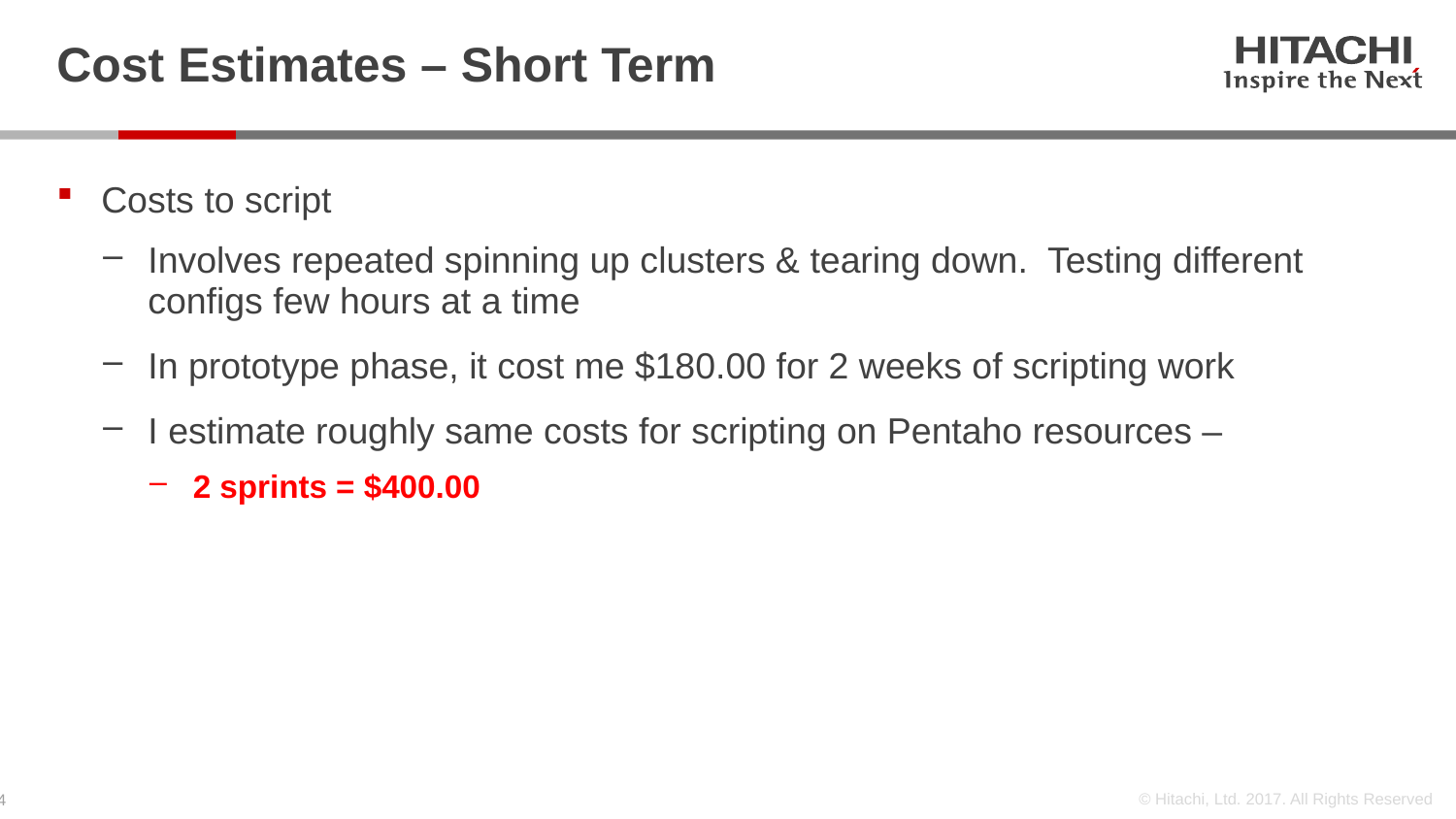

# Cost Estimates – Short Term
Costs to script
Involves repeated spinning up clusters & tearing down.  Testing different configs few hours at a time
In prototype phase, it cost me $180.00 for 2 weeks of scripting work
I estimate roughly same costs for scripting on Pentaho resources –
2 sprints = $400.00